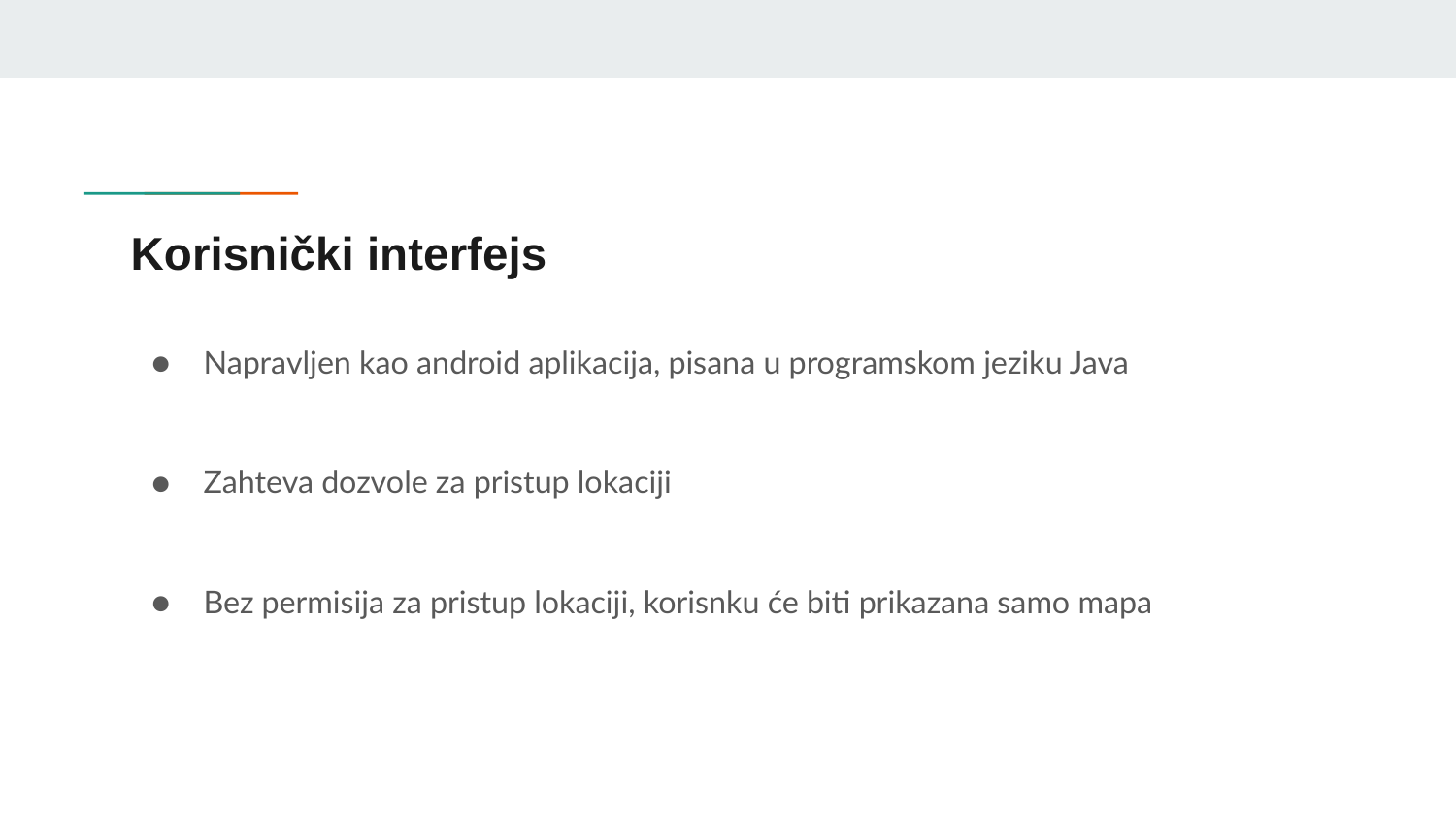

# Korisnički interfejs
Napravljen kao android aplikacija, pisana u programskom jeziku Java

Zahteva dozvole za pristup lokaciji

Bez permisija za pristup lokaciji, korisnku će biti prikazana samo mapa